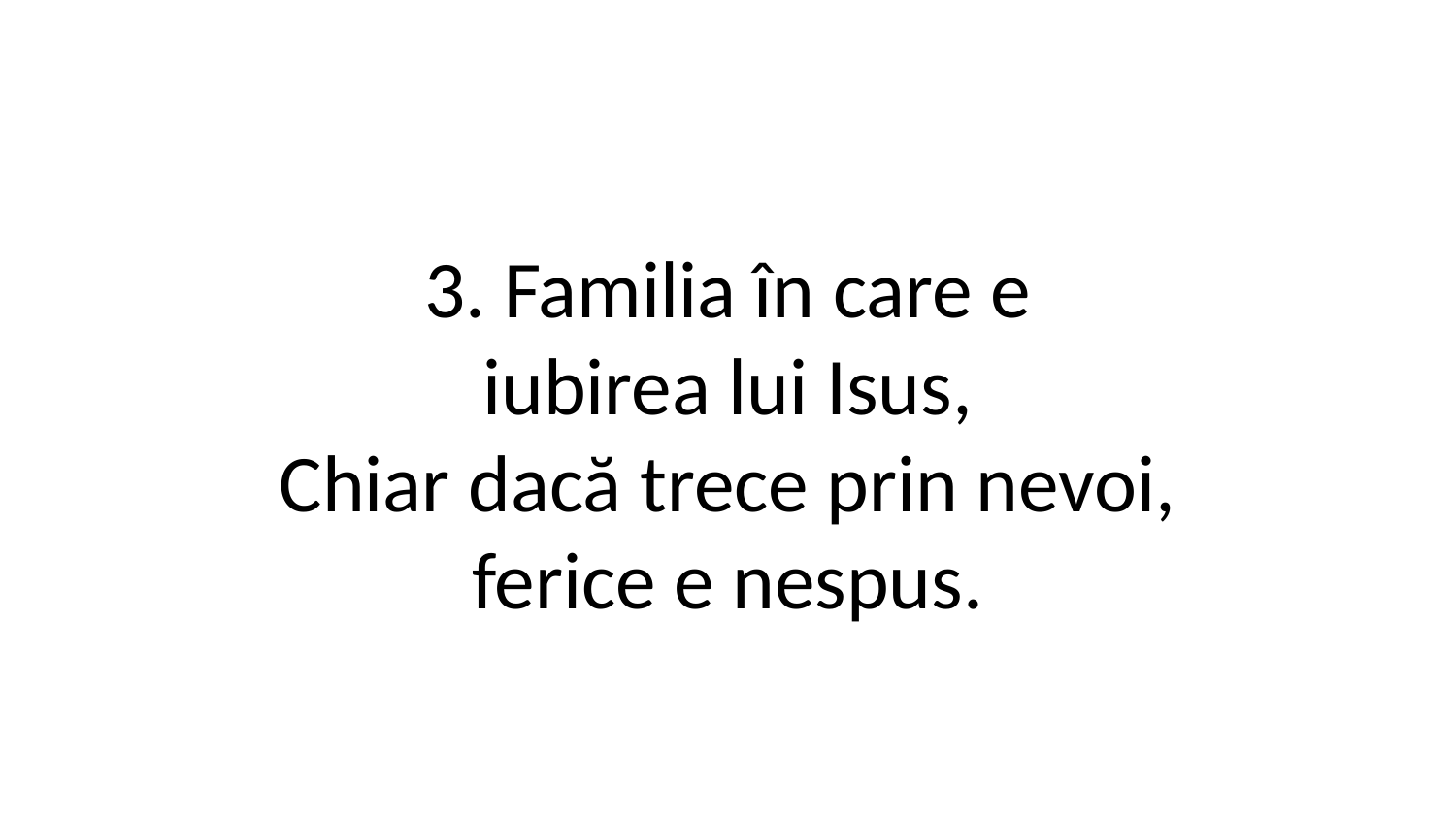

3. Familia în care e
iubirea lui Isus,
Chiar dacă trece prin nevoi,
ferice e nespus.